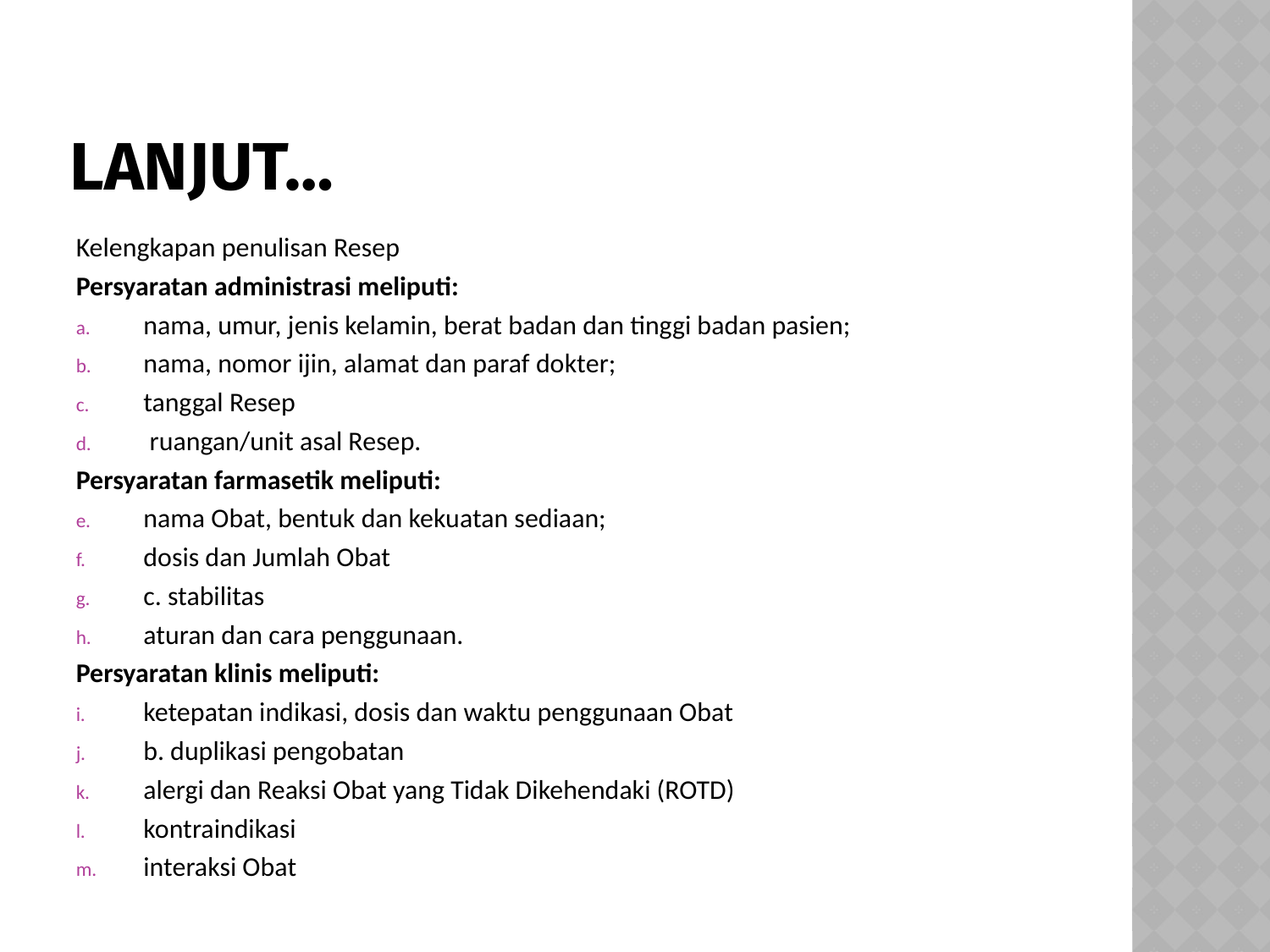

# Lanjut…
Kelengkapan penulisan Resep
Persyaratan administrasi meliputi:
nama, umur, jenis kelamin, berat badan dan tinggi badan pasien;
nama, nomor ijin, alamat dan paraf dokter;
tanggal Resep
 ruangan/unit asal Resep.
Persyaratan farmasetik meliputi:
nama Obat, bentuk dan kekuatan sediaan;
dosis dan Jumlah Obat
c. stabilitas
aturan dan cara penggunaan.
Persyaratan klinis meliputi:
ketepatan indikasi, dosis dan waktu penggunaan Obat
b. duplikasi pengobatan
alergi dan Reaksi Obat yang Tidak Dikehendaki (ROTD)
kontraindikasi
interaksi Obat